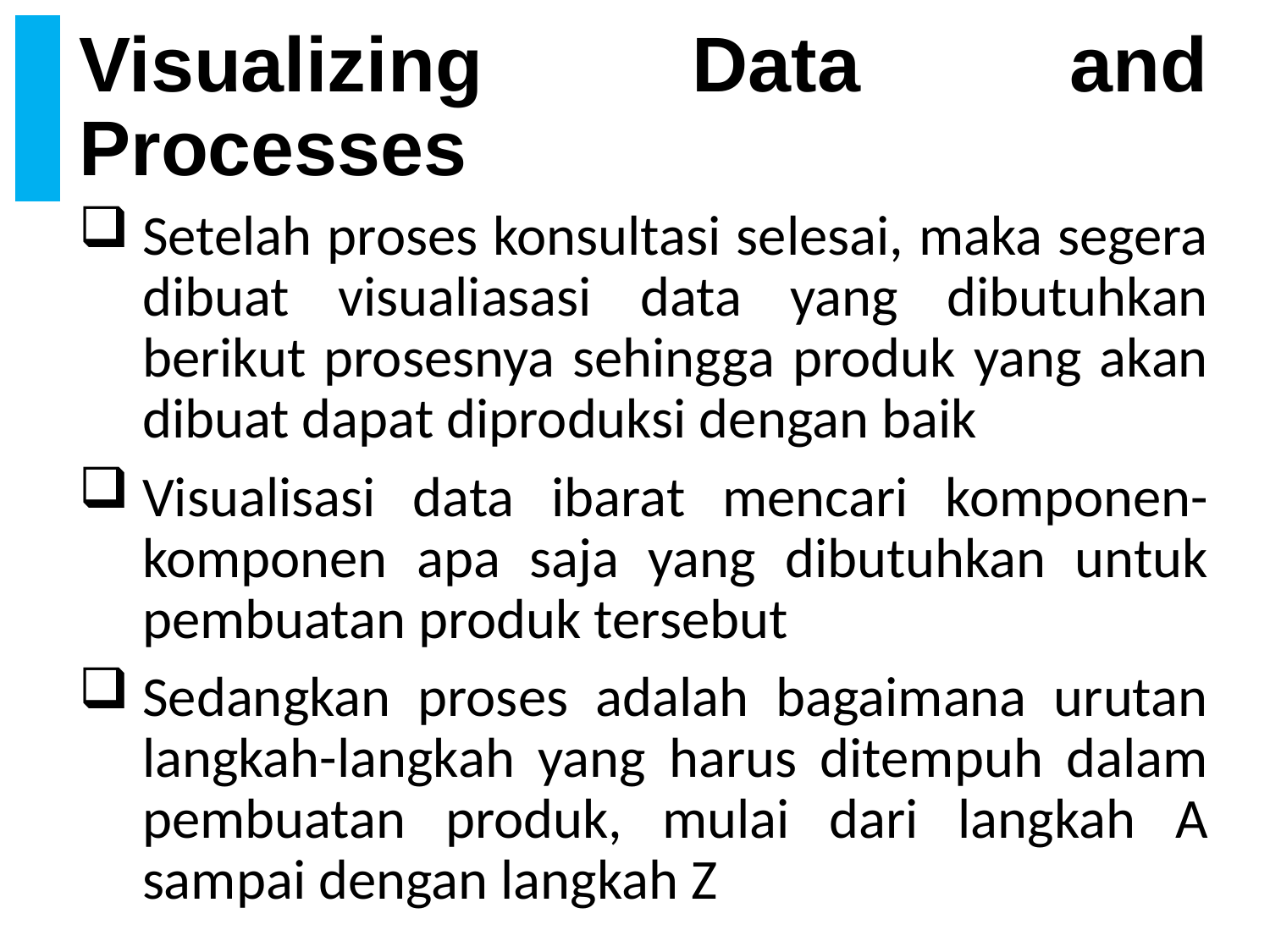

# Visualizing Data and Processes
Setelah proses konsultasi selesai, maka segera dibuat visualiasasi data yang dibutuhkan berikut prosesnya sehingga produk yang akan dibuat dapat diproduksi dengan baik
Visualisasi data ibarat mencari komponen-komponen apa saja yang dibutuhkan untuk pembuatan produk tersebut
Sedangkan proses adalah bagaimana urutan langkah-langkah yang harus ditempuh dalam pembuatan produk, mulai dari langkah A sampai dengan langkah Z